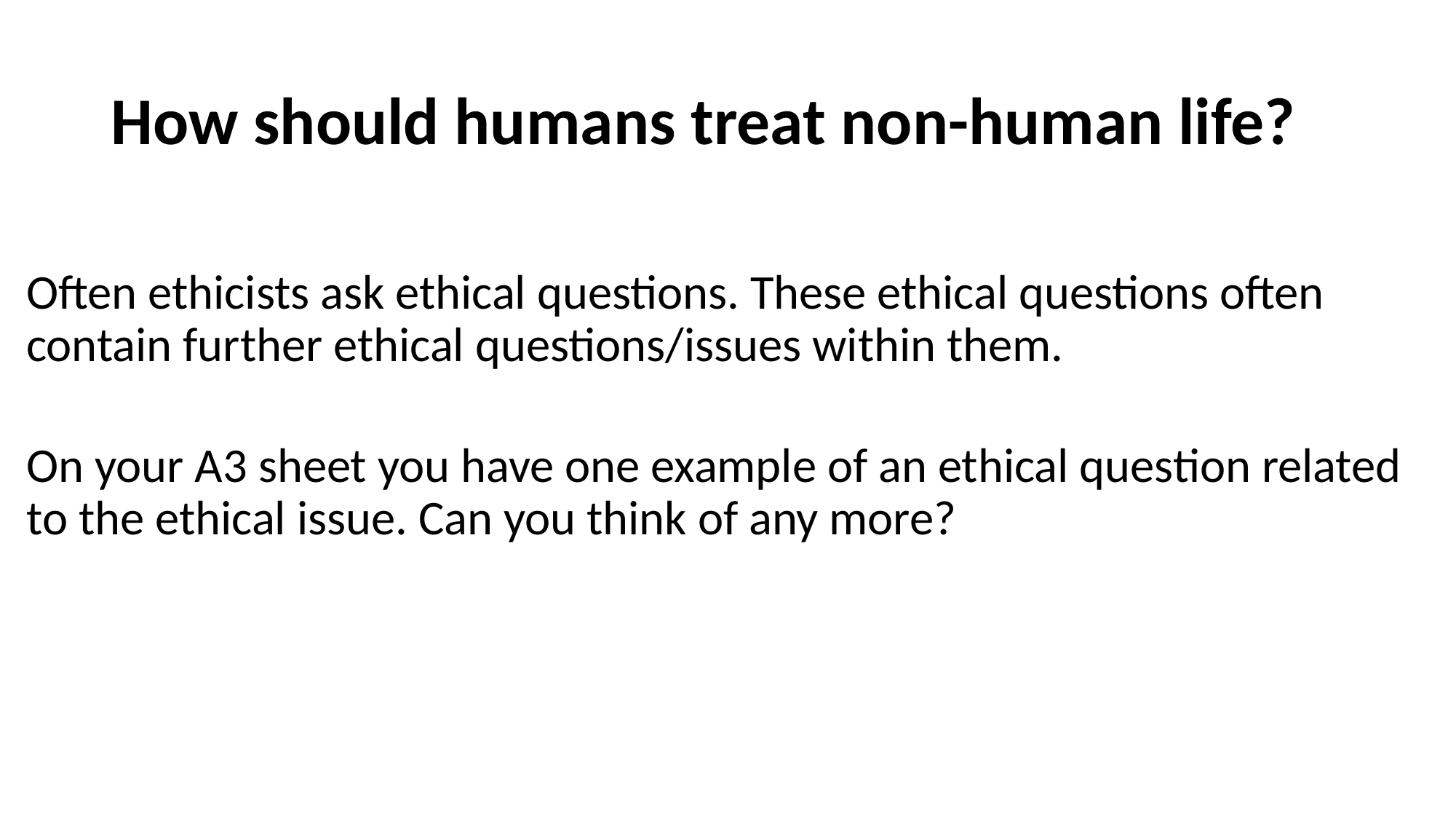

# How should humans treat non-human life?
Often ethicists ask ethical questions. These ethical questions often contain further ethical questions/issues within them.

On your A3 sheet you have one example of an ethical question related to the ethical issue. Can you think of any more?